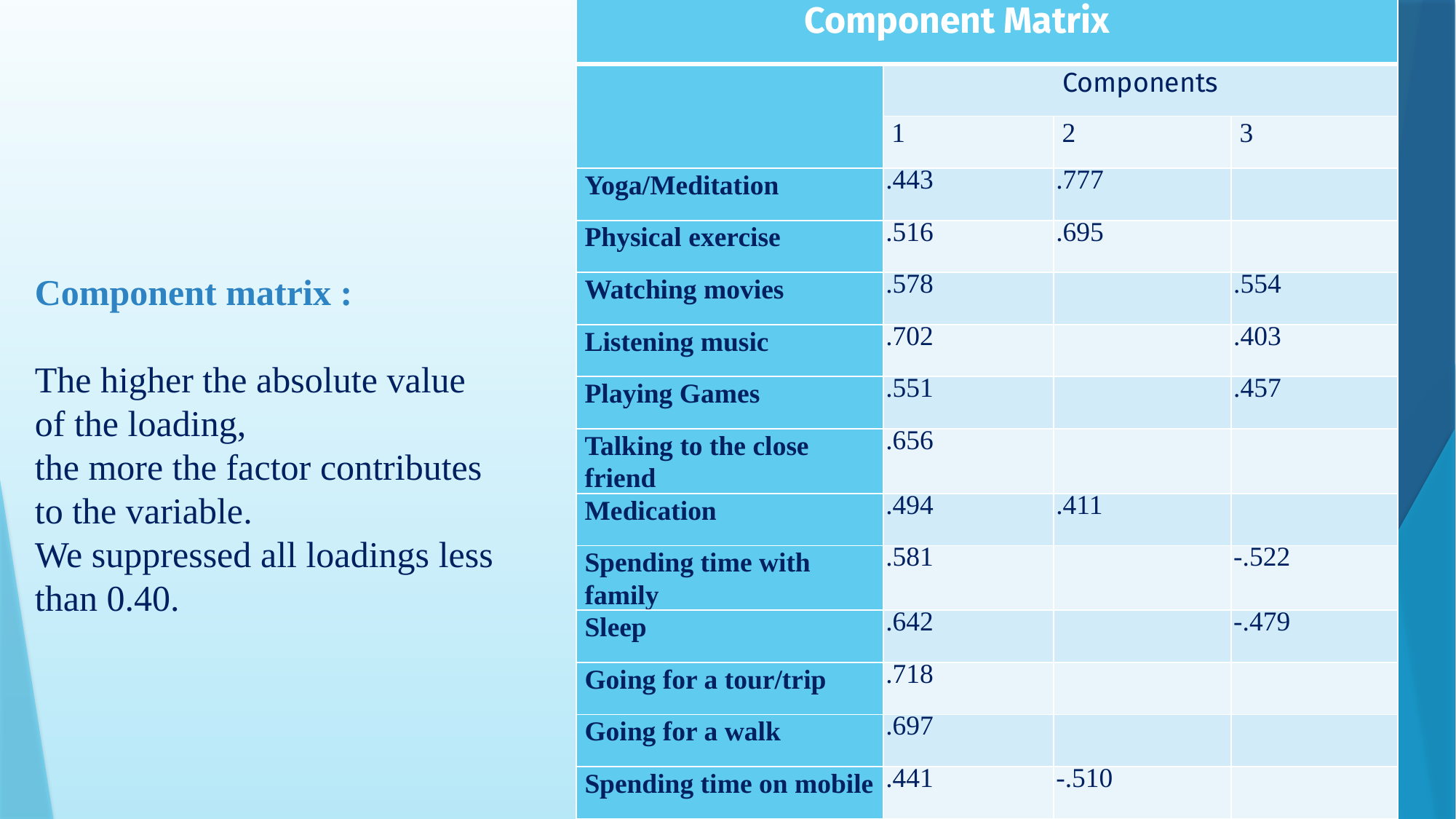

| Component Matrix |  |  |  |
| --- | --- | --- | --- |
|  | Components |  |  |
|  | 1 | 2 | 3 |
| Yoga/Meditation | .443 | .777 |  |
| Physical exercise | .516 | .695 |  |
| Watching movies | .578 |  | .554 |
| Listening music | .702 |  | .403 |
| Playing Games | .551 |  | .457 |
| Talking to the close friend | .656 |  |  |
| Medication | .494 | .411 |  |
| Spending time with family | .581 |  | -.522 |
| Sleep | .642 |  | -.479 |
| Going for a tour/trip | .718 |  |  |
| Going for a walk | .697 |  |  |
| Spending time on mobile | .441 | -.510 |  |
Component matrix :

The higher the absolute value of the loading,
the more the factor contributes to the variable.
We suppressed all loadings less than 0.40.